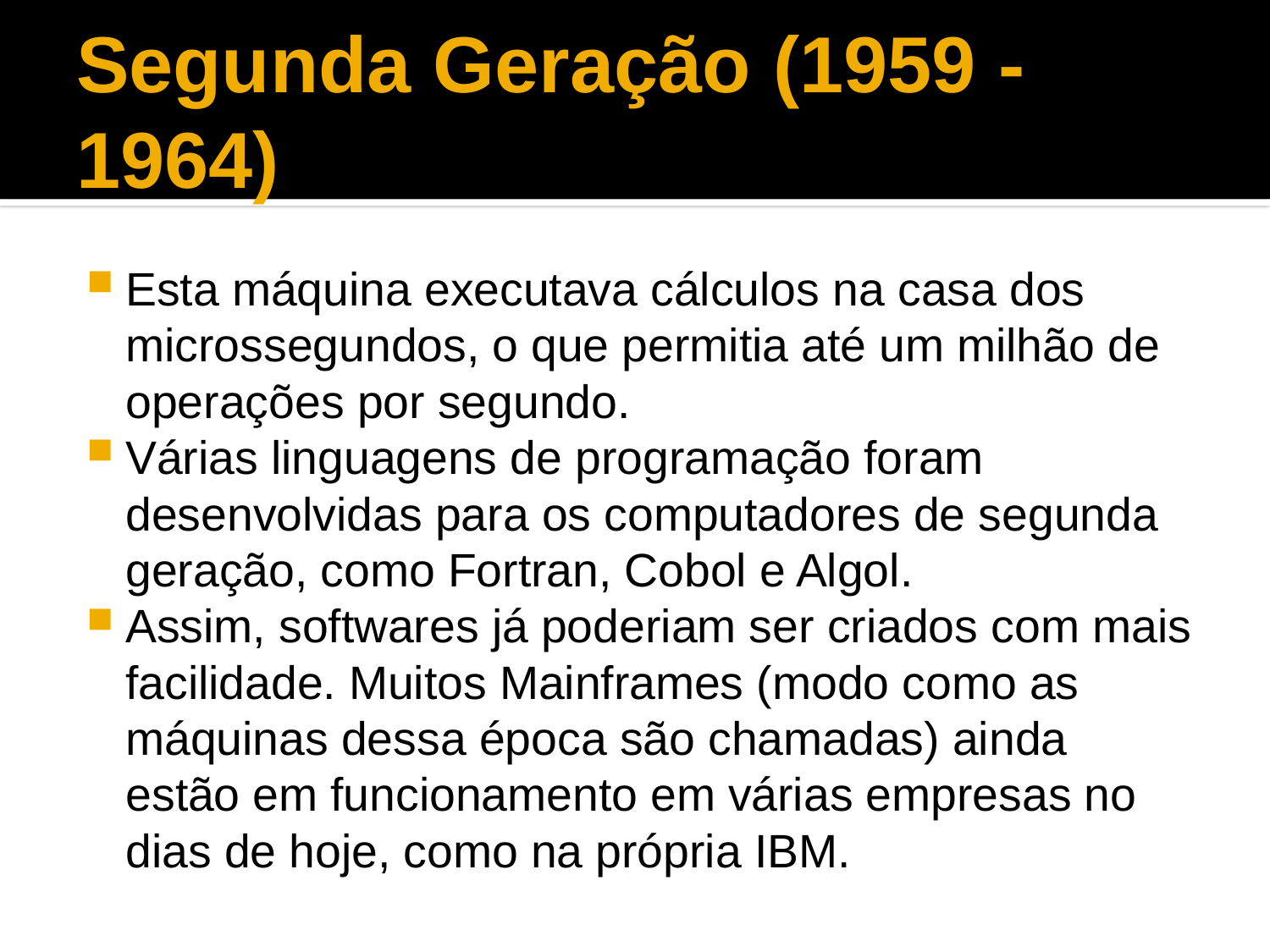

# Segunda Geração (1959 - 1964)
Esta máquina executava cálculos na casa dos microssegundos, o que permitia até um milhão de operações por segundo.
Várias linguagens de programação foram desenvolvidas para os computadores de segunda geração, como Fortran, Cobol e Algol.
Assim, softwares já poderiam ser criados com mais facilidade. Muitos Mainframes (modo como as máquinas dessa época são chamadas) ainda estão em funcionamento em várias empresas no dias de hoje, como na própria IBM.